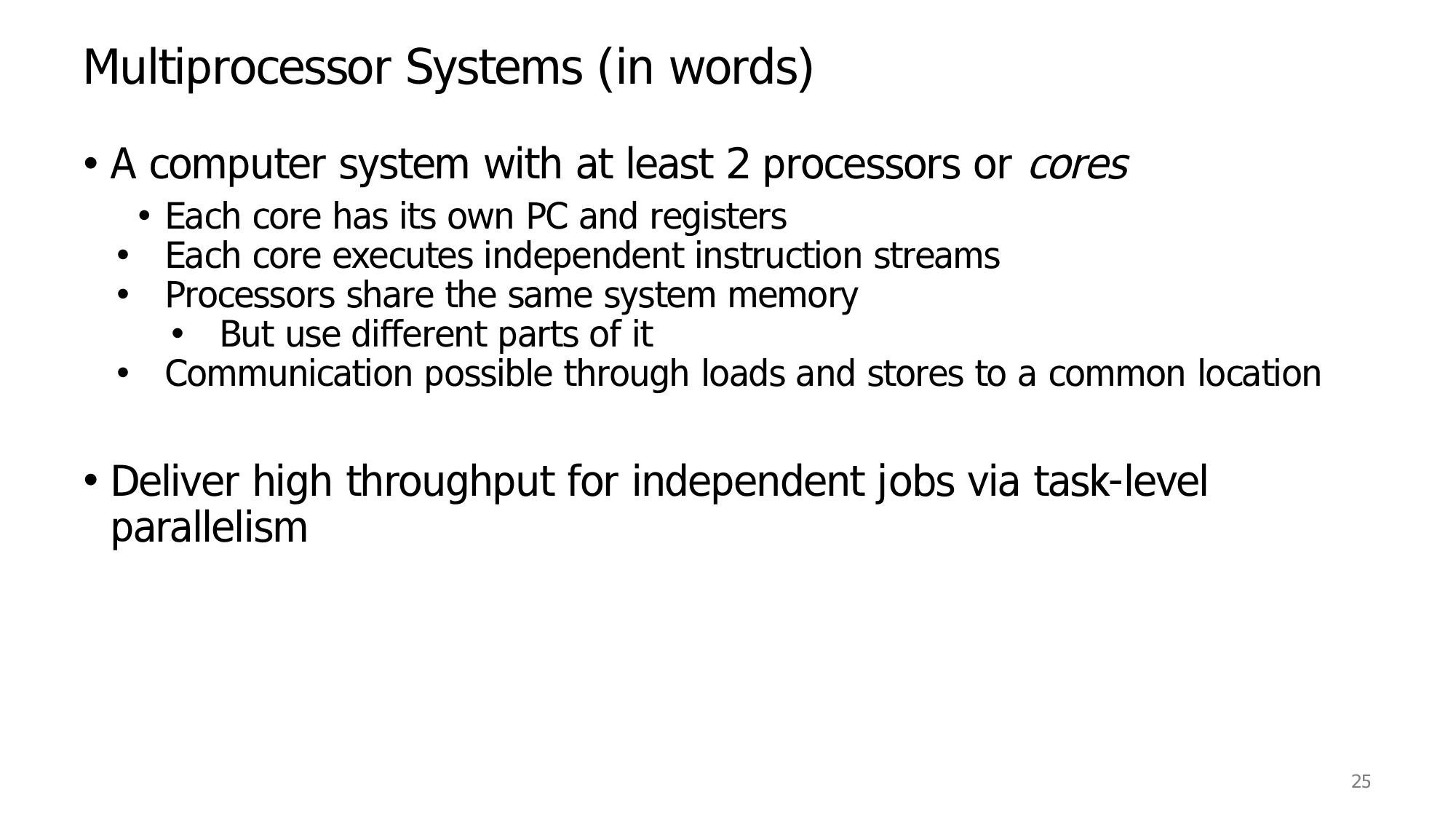

# Multiprocessor Systems (in words)
A computer system with at least 2 processors or cores
Each core has its own PC and registers
Each core executes independent instruction streams
Processors share the same system memory
But use different parts of it
Communication possible through loads and stores to a common location

Deliver high throughput for independent jobs via task-level parallelism

25